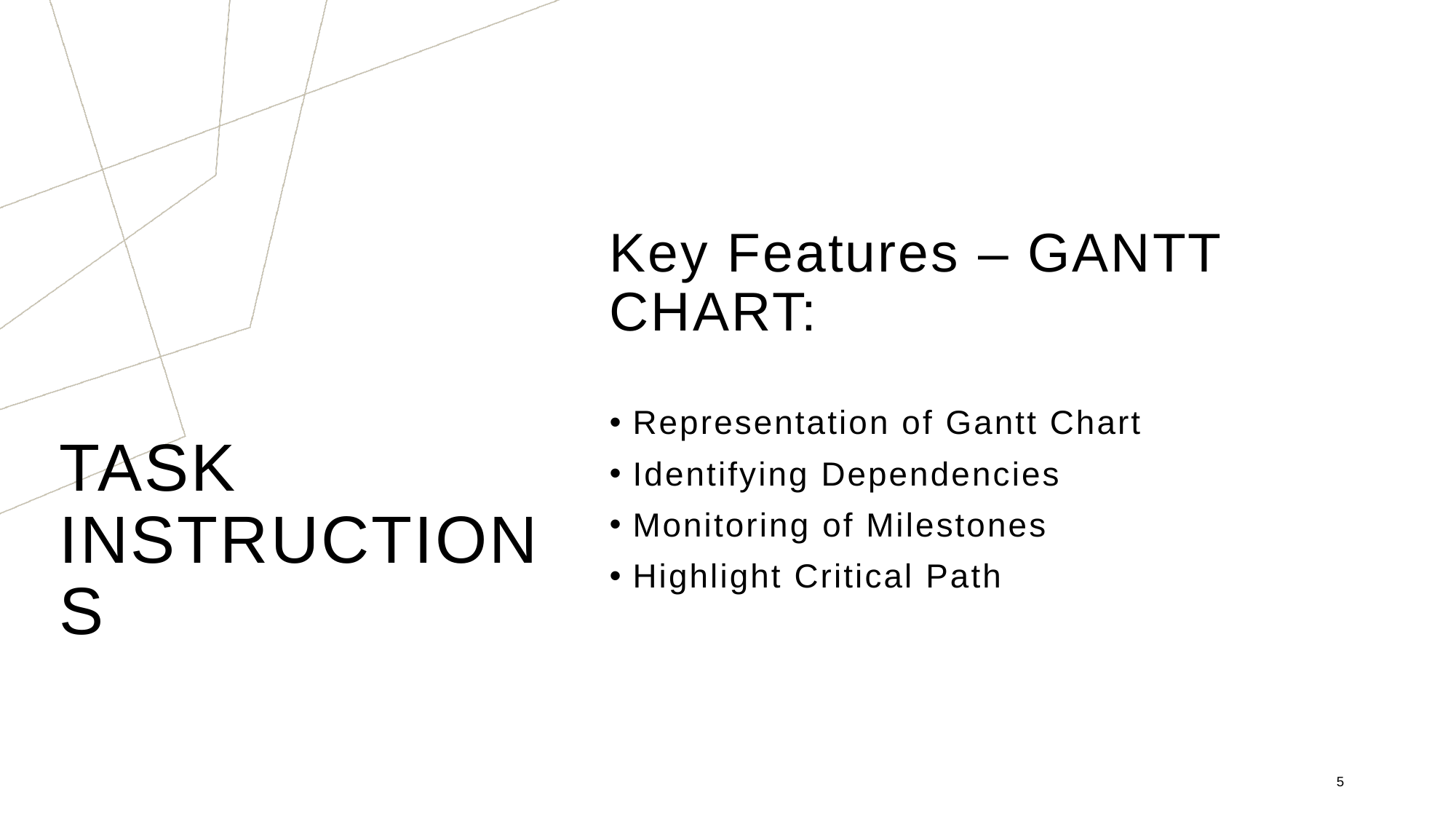

Key Features – GANTT CHART:

 Representation of Gantt Chart
 Identifying Dependencies
 Monitoring of Milestones
 Highlight Critical Path
# Task instructions
5